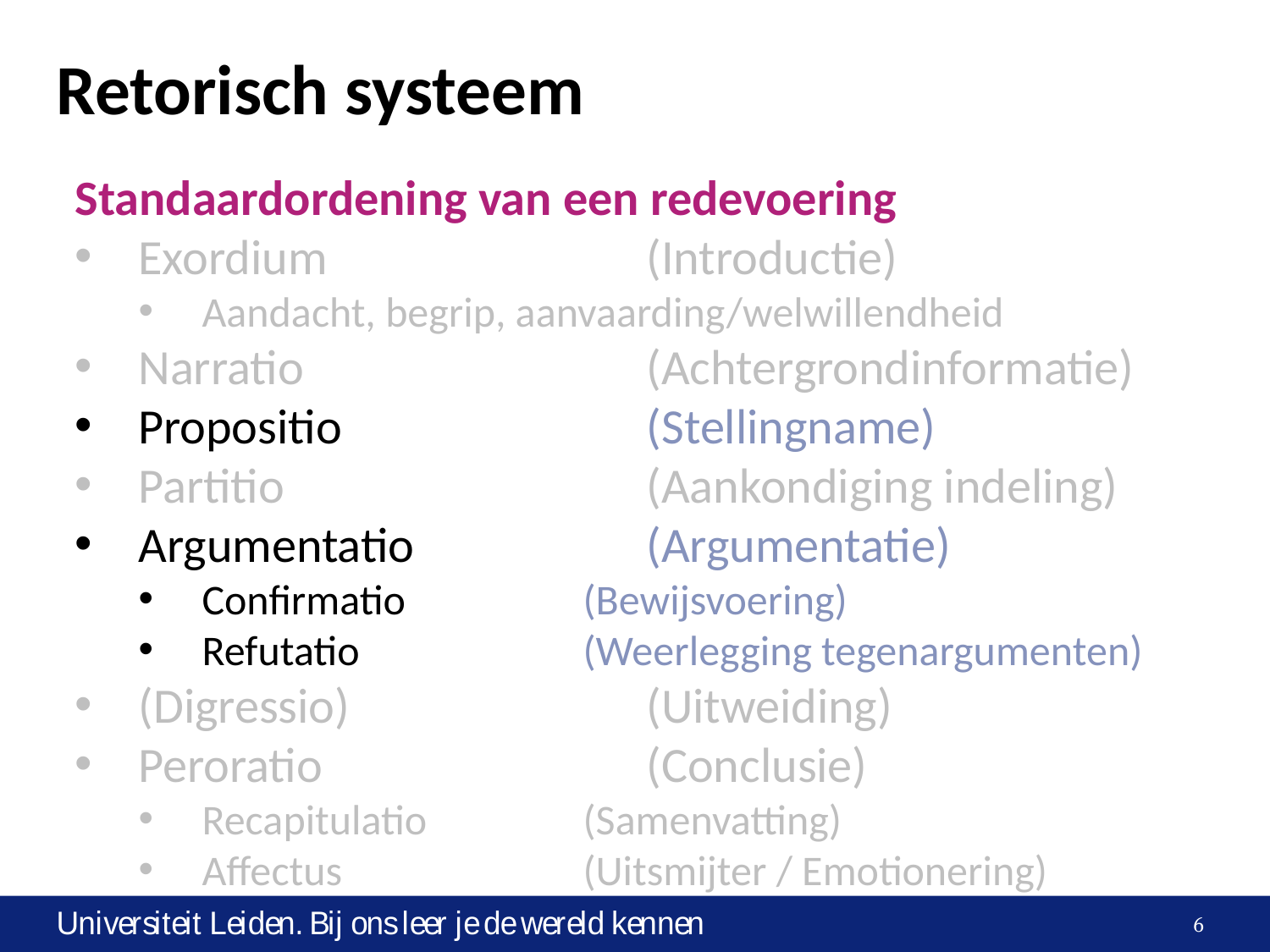

# Retorisch systeem
Standaardordening van een redevoering
Exordium			(Introductie)
Aandacht, begrip, aanvaarding/welwillendheid
Narratio			(Achtergrondinformatie)
Propositio			(Stellingname)
Partitio			(Aankondiging indeling)
Argumentatio		(Argumentatie)
Confirmatio		(Bewijsvoering)
Refutatio		(Weerlegging tegenargumenten)
(Digressio)			(Uitweiding)
Peroratio			(Conclusie)
Recapitulatio		(Samenvatting)
Affectus		(Uitsmijter / Emotionering)